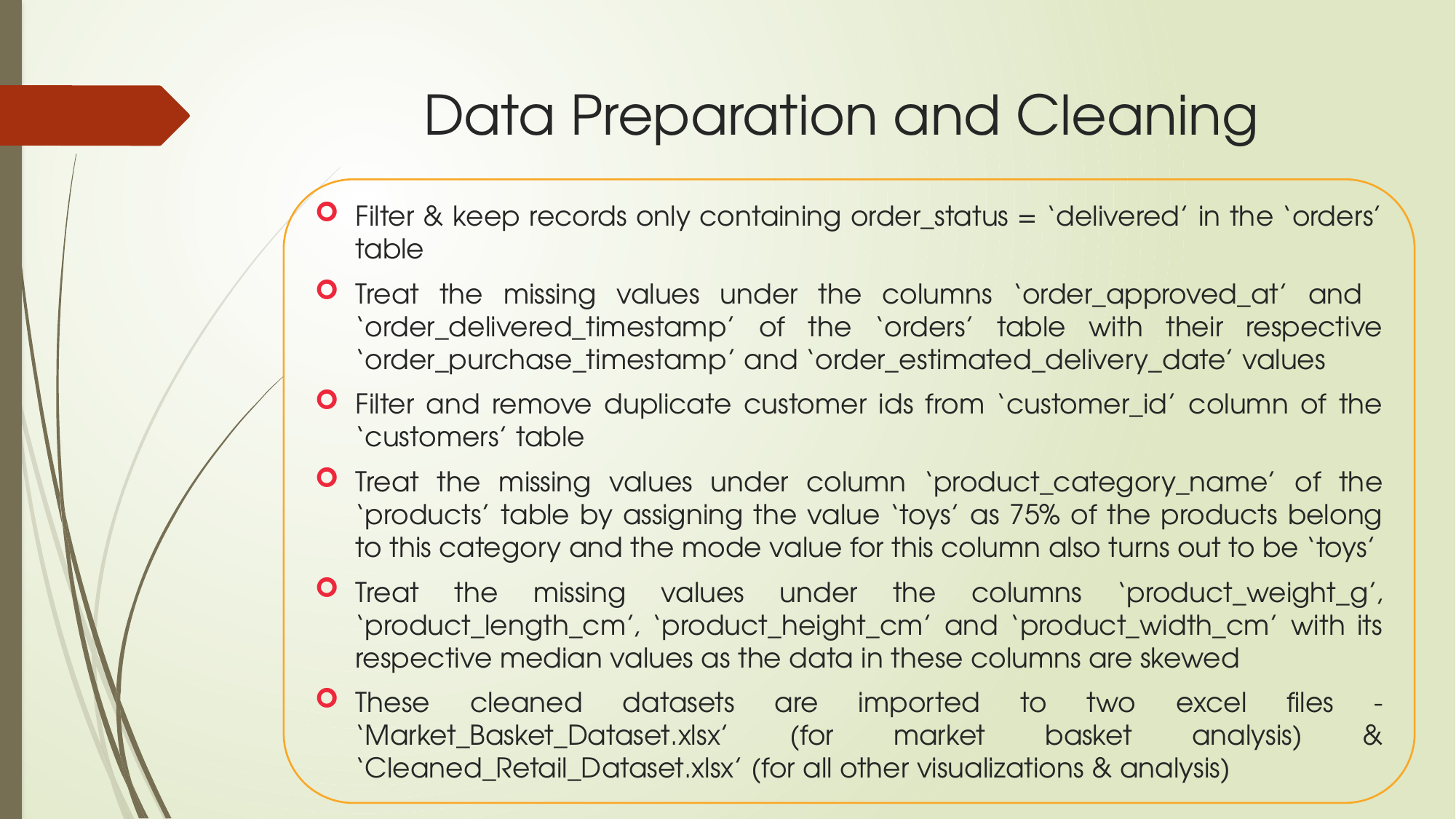

# Data Preparation and Cleaning
Filter & keep records only containing order_status = ‘delivered’ in the ‘orders’ table
Treat the missing values under the columns ‘order_approved_at’ and  ‘order_delivered_timestamp’ of the ‘orders’ table with their respective ‘order_purchase_timestamp’ and ‘order_estimated_delivery_date’ values
Filter and remove duplicate customer ids from ‘customer_id’ column of the ‘customers’ table
Treat the missing values under column ‘product_category_name’ of the ‘products’ table by assigning the value ‘toys’ as 75% of the products belong to this category and the mode value for this column also turns out to be ‘toys’
Treat the missing values under the columns ‘product_weight_g’, ‘product_length_cm’, ‘product_height_cm’ and ‘product_width_cm’ with its respective median values as the data in these columns are skewed
These cleaned datasets are imported to two excel files - ‘Market_Basket_Dataset.xlsx’ (for market basket analysis) & ‘Cleaned_Retail_Dataset.xlsx’ (for all other visualizations & analysis)